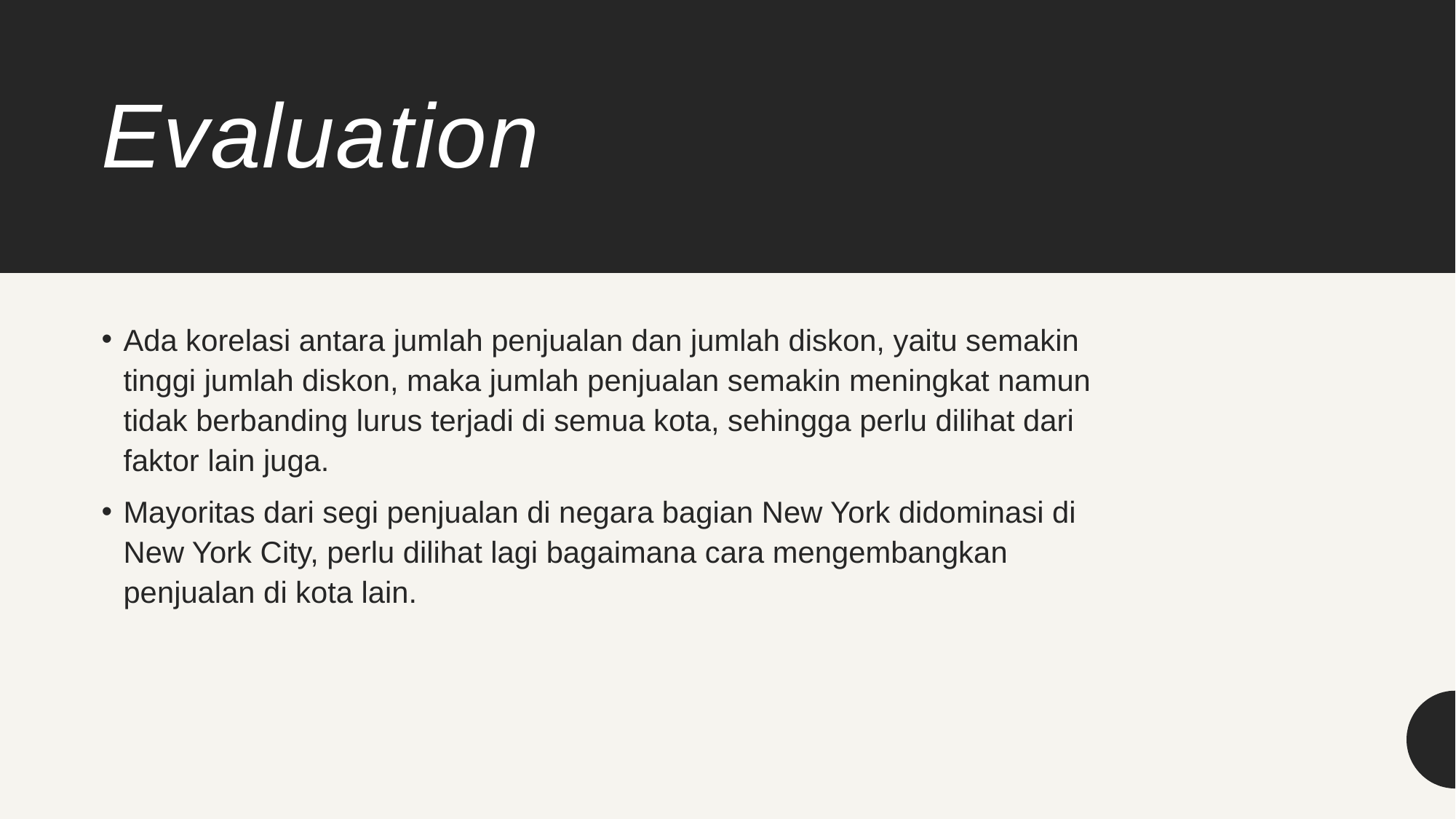

# Evaluation
Ada korelasi antara jumlah penjualan dan jumlah diskon, yaitu semakin tinggi jumlah diskon, maka jumlah penjualan semakin meningkat namun tidak berbanding lurus terjadi di semua kota, sehingga perlu dilihat dari faktor lain juga.
Mayoritas dari segi penjualan di negara bagian New York didominasi di New York City, perlu dilihat lagi bagaimana cara mengembangkan penjualan di kota lain.